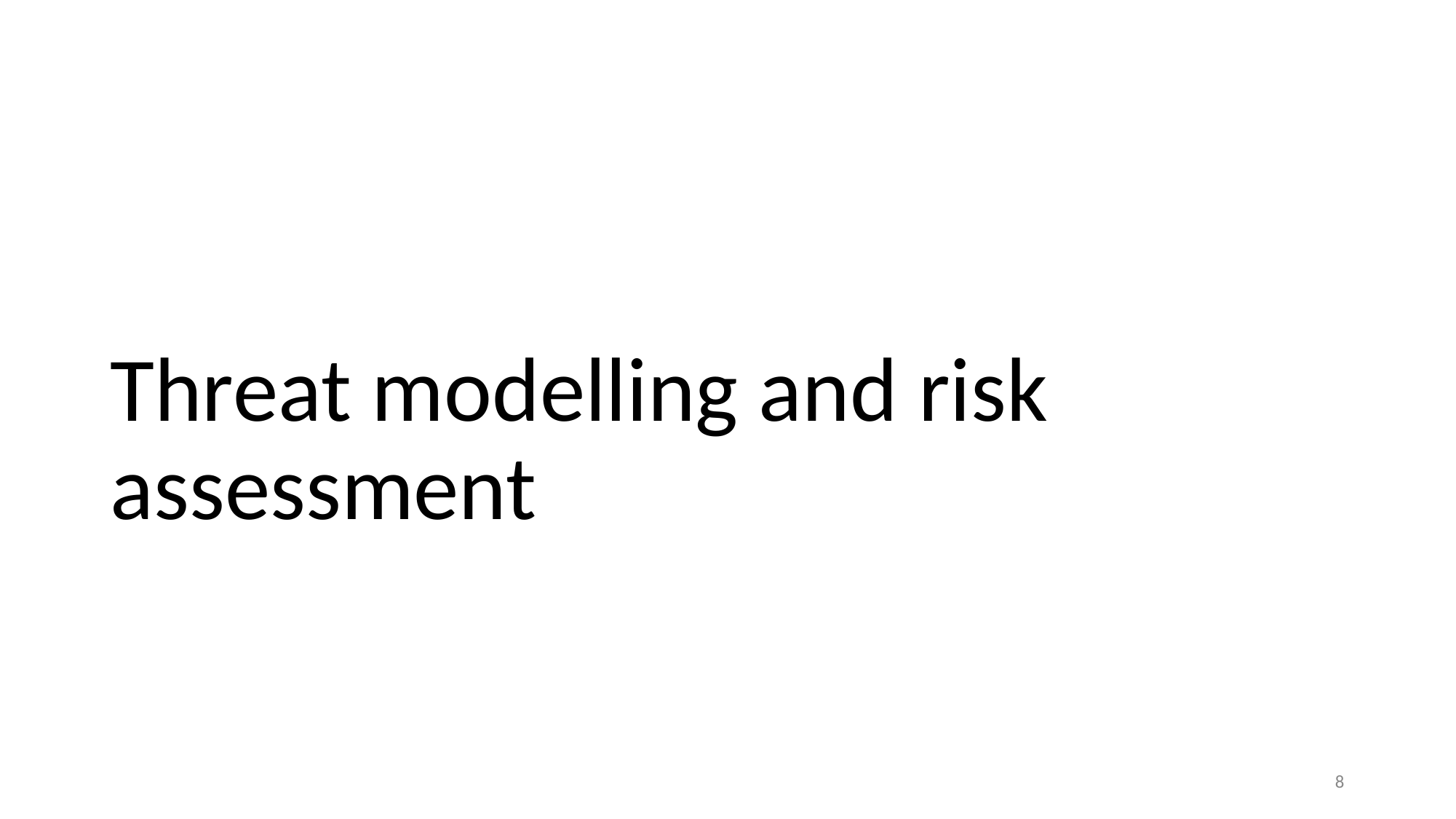

# Threat modelling and risk assessment

8